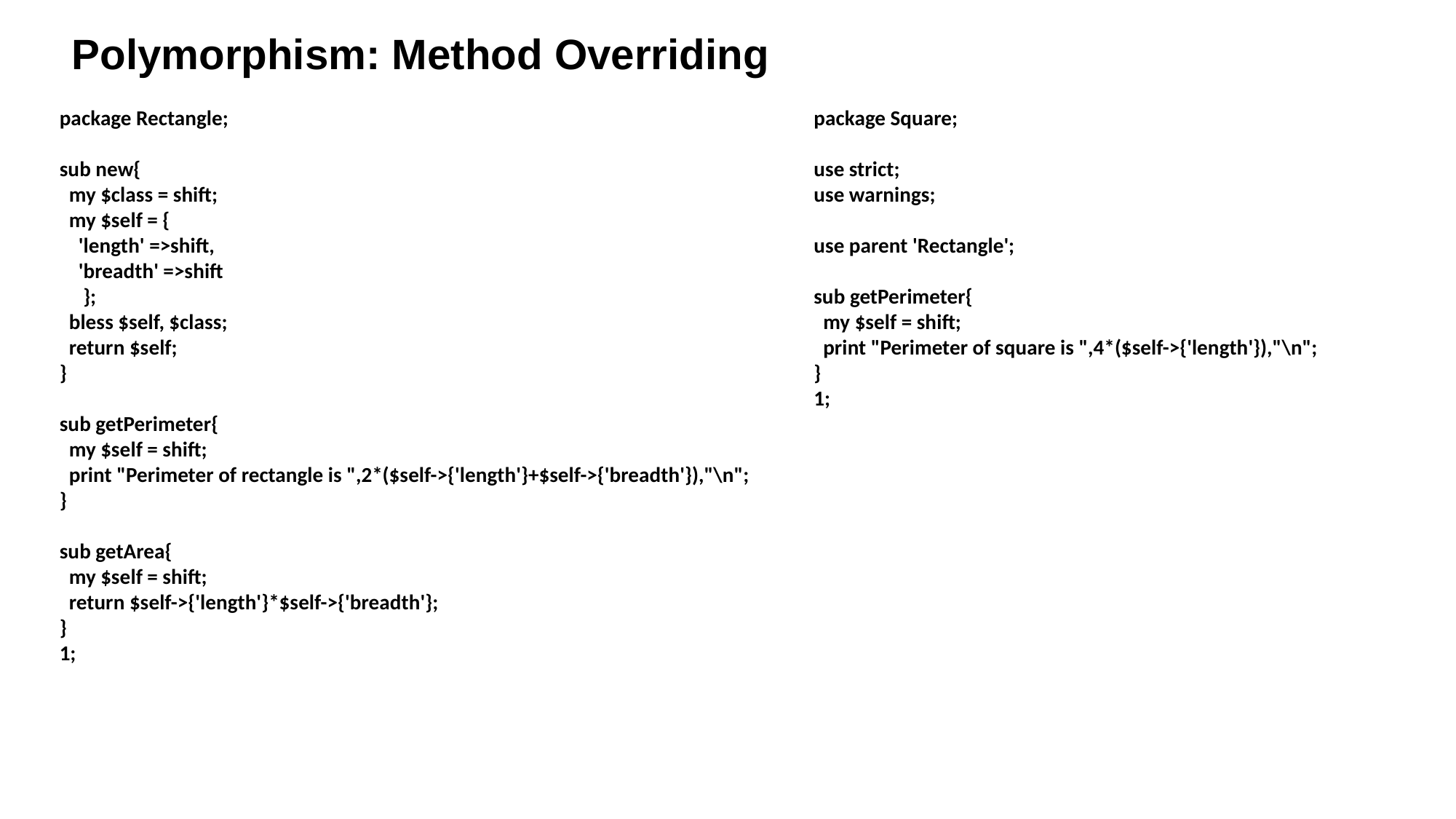

Polymorphism: Method Overriding
package Rectangle;

sub new{
  my $class = shift;
  my $self = {
    'length' =>shift,
    'breadth' =>shift
     };
  bless $self, $class;
  return $self;
}

sub getPerimeter{
  my $self = shift;
  print "Perimeter of rectangle is ",2*($self->{'length'}+$self->{'breadth'}),"\n";
}

sub getArea{
  my $self = shift;
  return $self->{'length'}*$self->{'breadth'};
}
1;
package Square;

use strict;
use warnings;

use parent 'Rectangle';

sub getPerimeter{
  my $self = shift;
  print "Perimeter of square is ",4*($self->{'length'}),"\n";
}
1;